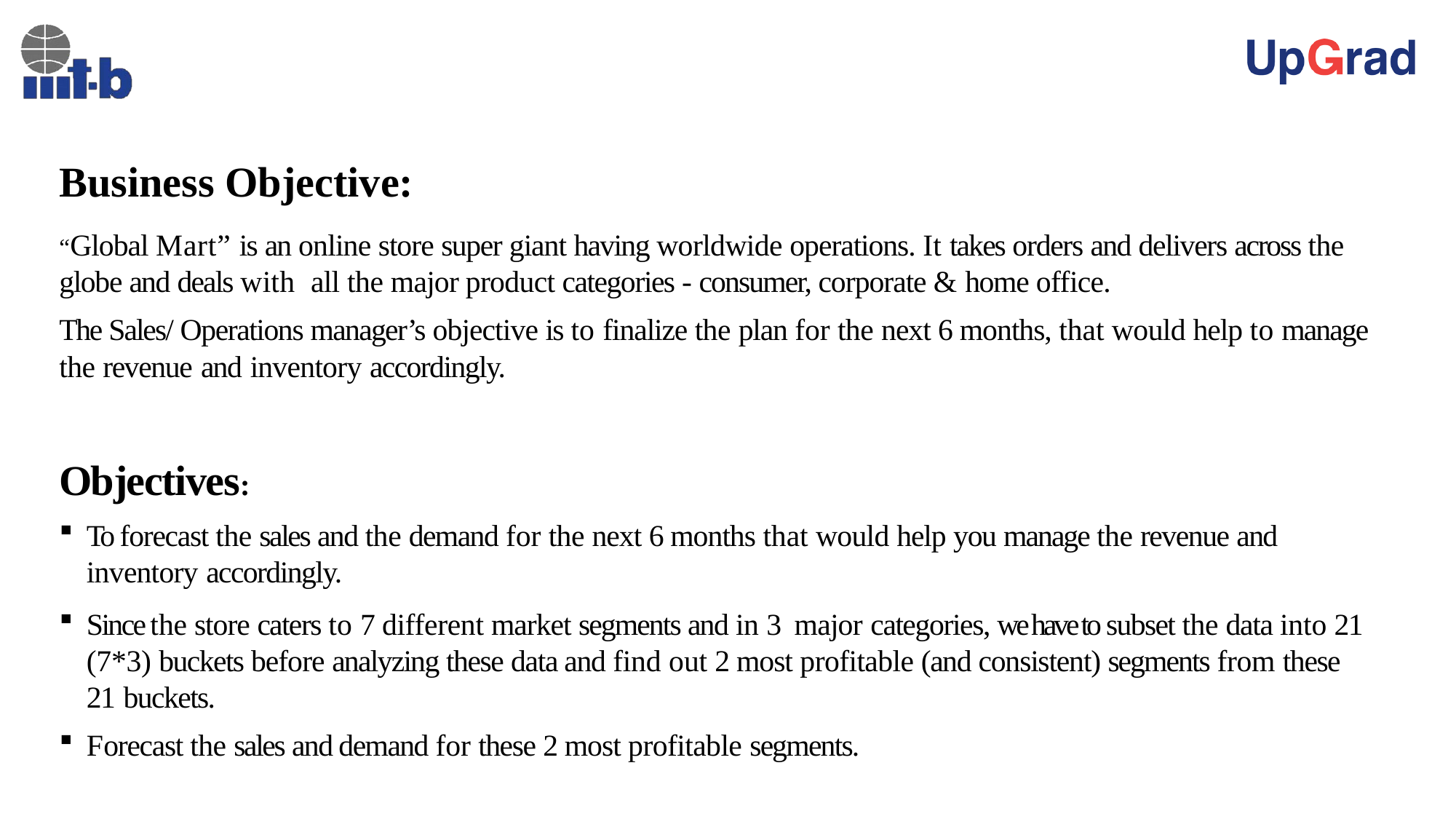

# Business Objective:
“Global Mart” is an online store super giant having worldwide operations. It takes orders and delivers across the globe and deals with  all the major product categories - consumer, corporate & home office.
The Sales/ Operations manager’s objective is to finalize the plan for the next 6 months, that would help to manage the revenue and inventory accordingly.

Objectives:
To forecast the sales and the demand for the next 6 months that would help you manage the revenue and inventory accordingly.
Since the store caters to 7 different market segments and in 3  major categories, we have to subset the data into 21 (7*3) buckets before analyzing these data and find out 2 most profitable (and consistent) segments from these 21 buckets.
Forecast the sales and demand for these 2 most profitable segments.